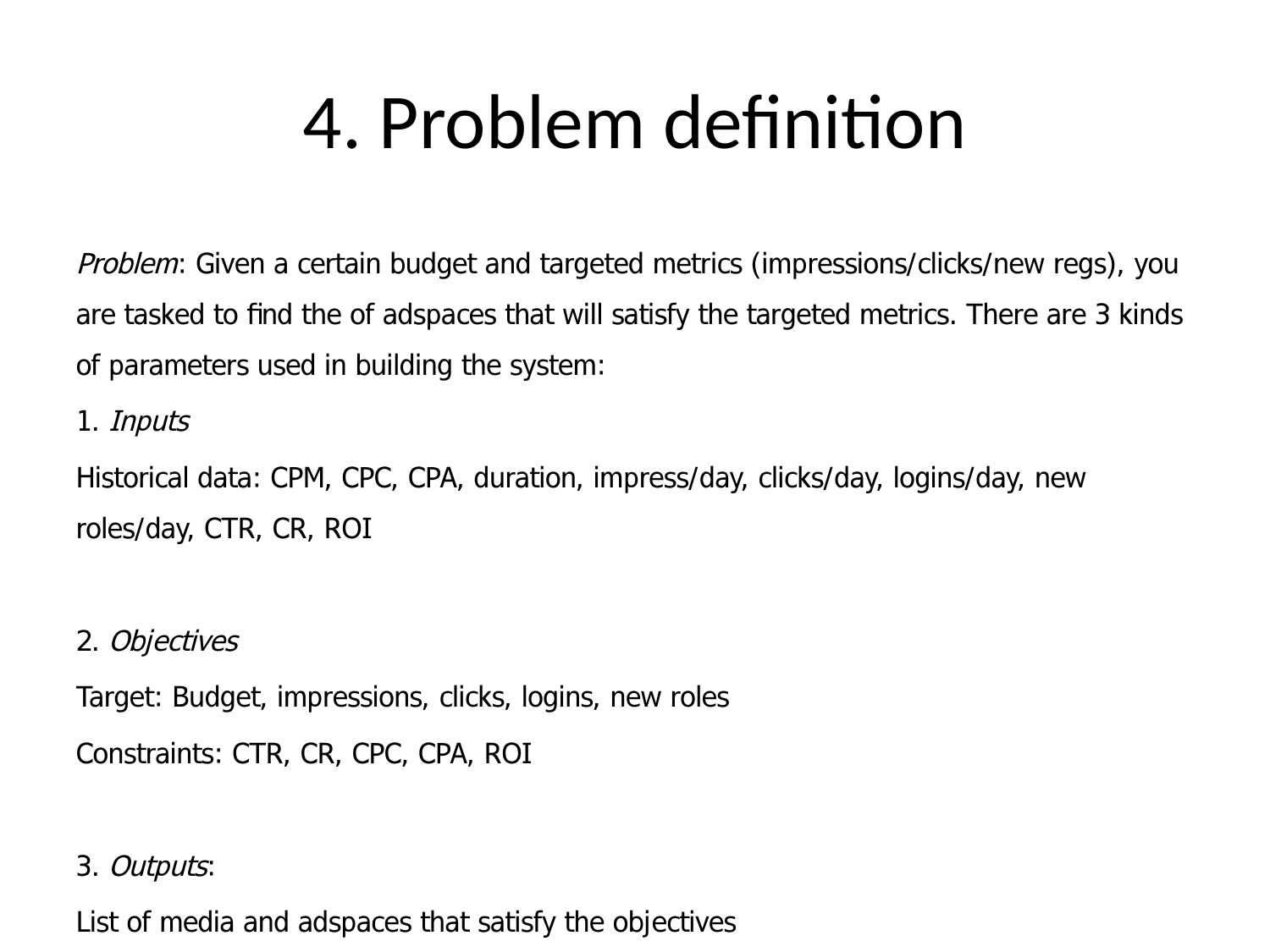

# 4. Problem definition
Problem: Given a certain budget and targeted metrics (impressions/clicks/new regs), you are tasked to find the of adspaces that will satisfy the targeted metrics. There are 3 kinds of parameters used in building the system:
1. Inputs
Historical data: CPM, CPC, CPA, duration, impress/day, clicks/day, logins/day, new roles/day, CTR, CR, ROI

2. Objectives
Target: Budget, impressions, clicks, logins, new roles
Constraints: CTR, CR, CPC, CPA, ROI

3. Outputs:
List of media and adspaces that satisfy the objectives